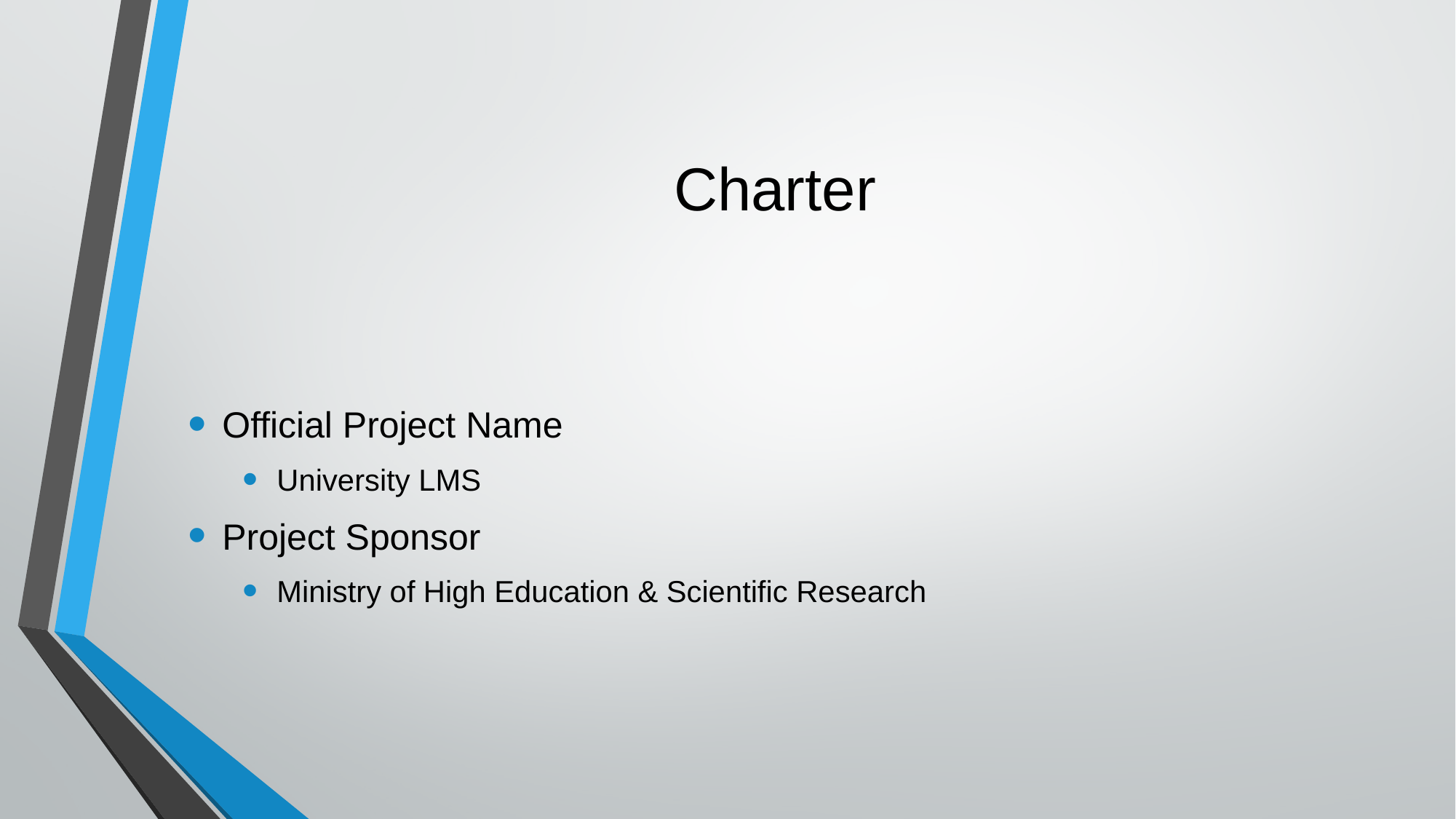

# Charter
Official Project Name
University LMS
Project Sponsor
Ministry of High Education & Scientific Research